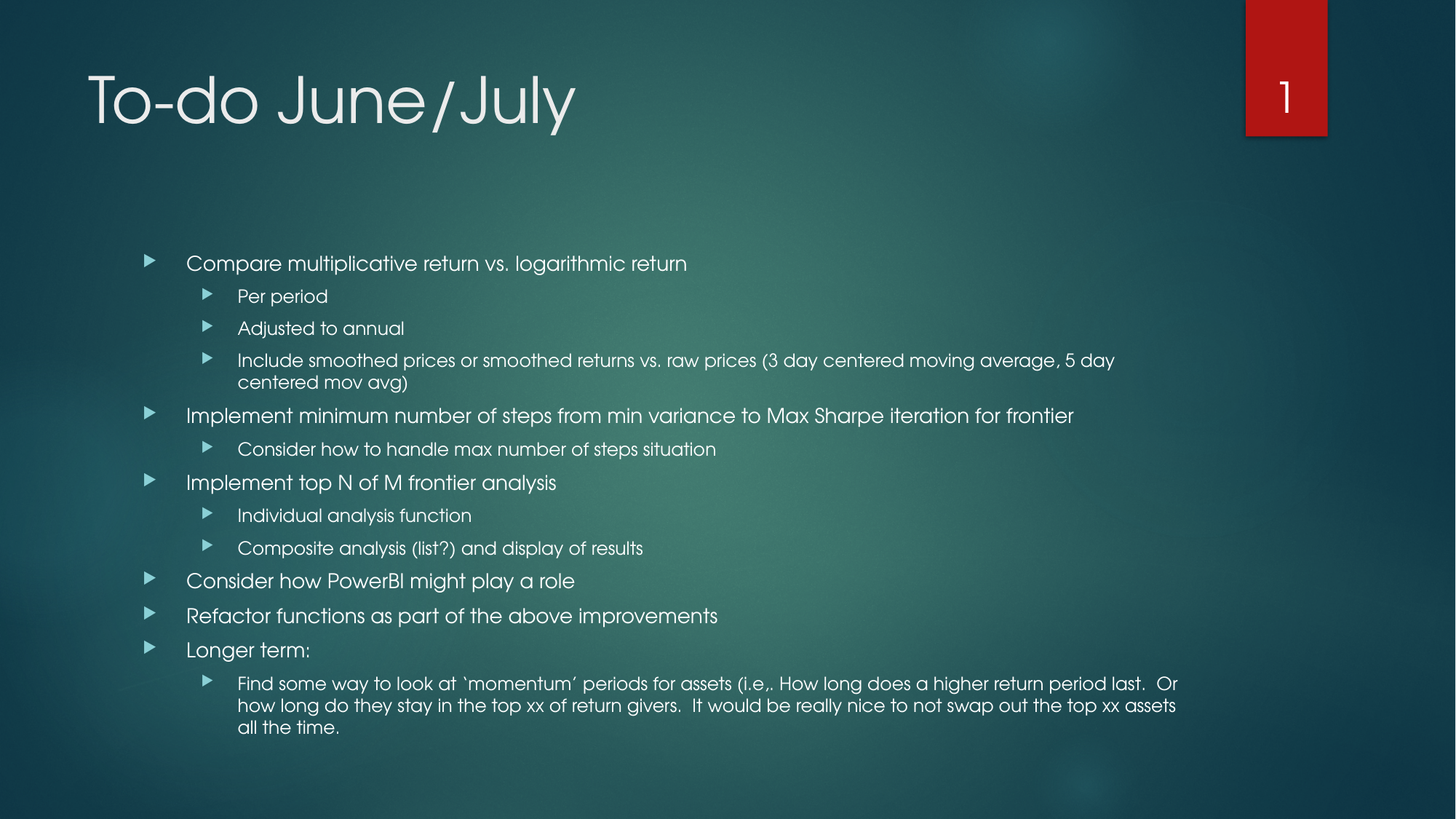

1
# To-do June/July
Compare multiplicative return vs. logarithmic return
Per period
Adjusted to annual
Include smoothed prices or smoothed returns vs. raw prices (3 day centered moving average, 5 day centered mov avg)
Implement minimum number of steps from min variance to Max Sharpe iteration for frontier
Consider how to handle max number of steps situation
Implement top N of M frontier analysis
Individual analysis function
Composite analysis (list?) and display of results
Consider how PowerBI might play a role
Refactor functions as part of the above improvements
Longer term:
Find some way to look at ‘momentum’ periods for assets (i.e,. How long does a higher return period last.  Or how long do they stay in the top xx of return givers.  It would be really nice to not swap out the top xx assets all the time.